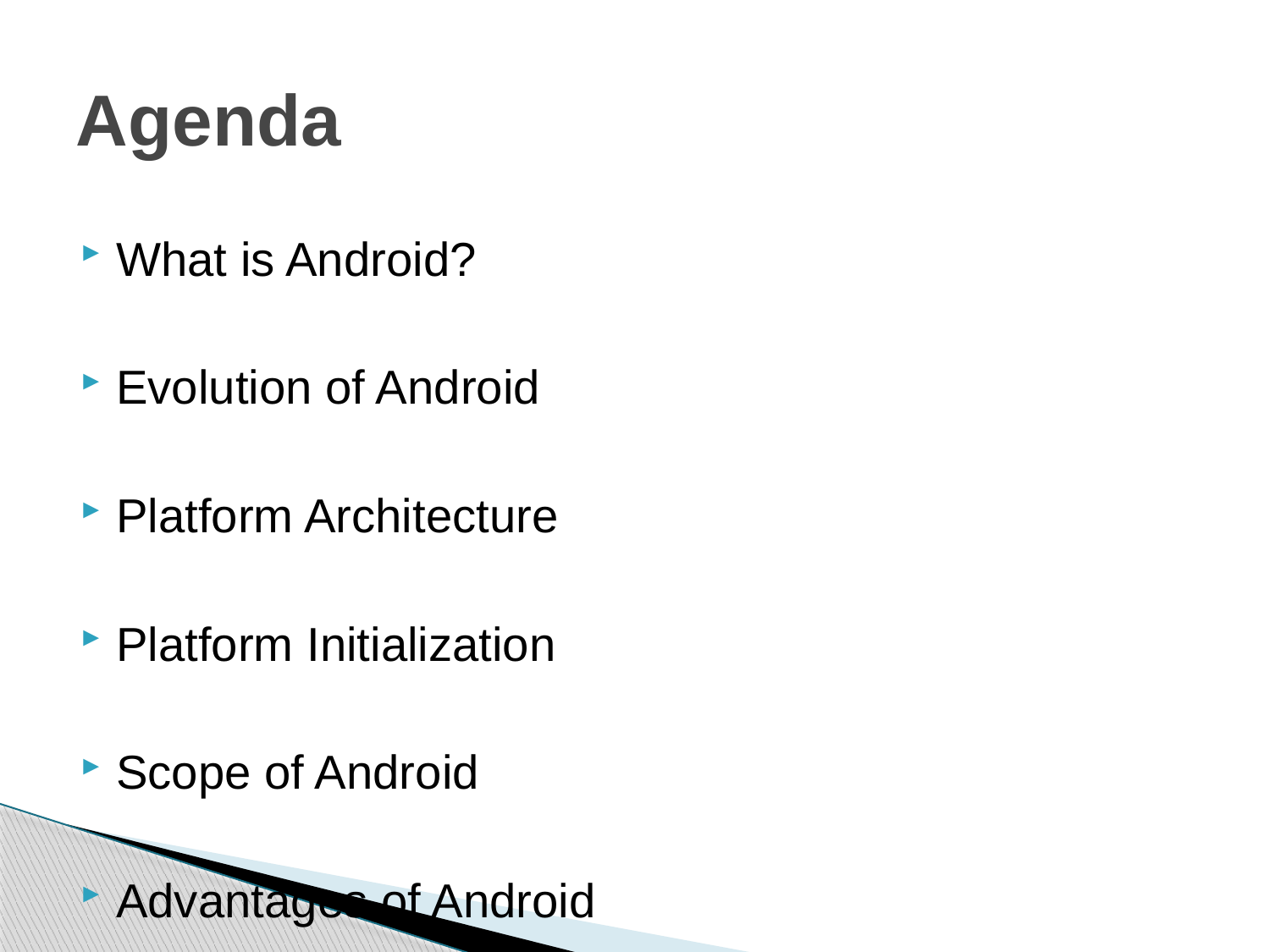

# Agenda
What is Android?

Evolution of Android

Platform Architecture

Platform Initialization

Scope of Android

Advantages of Android